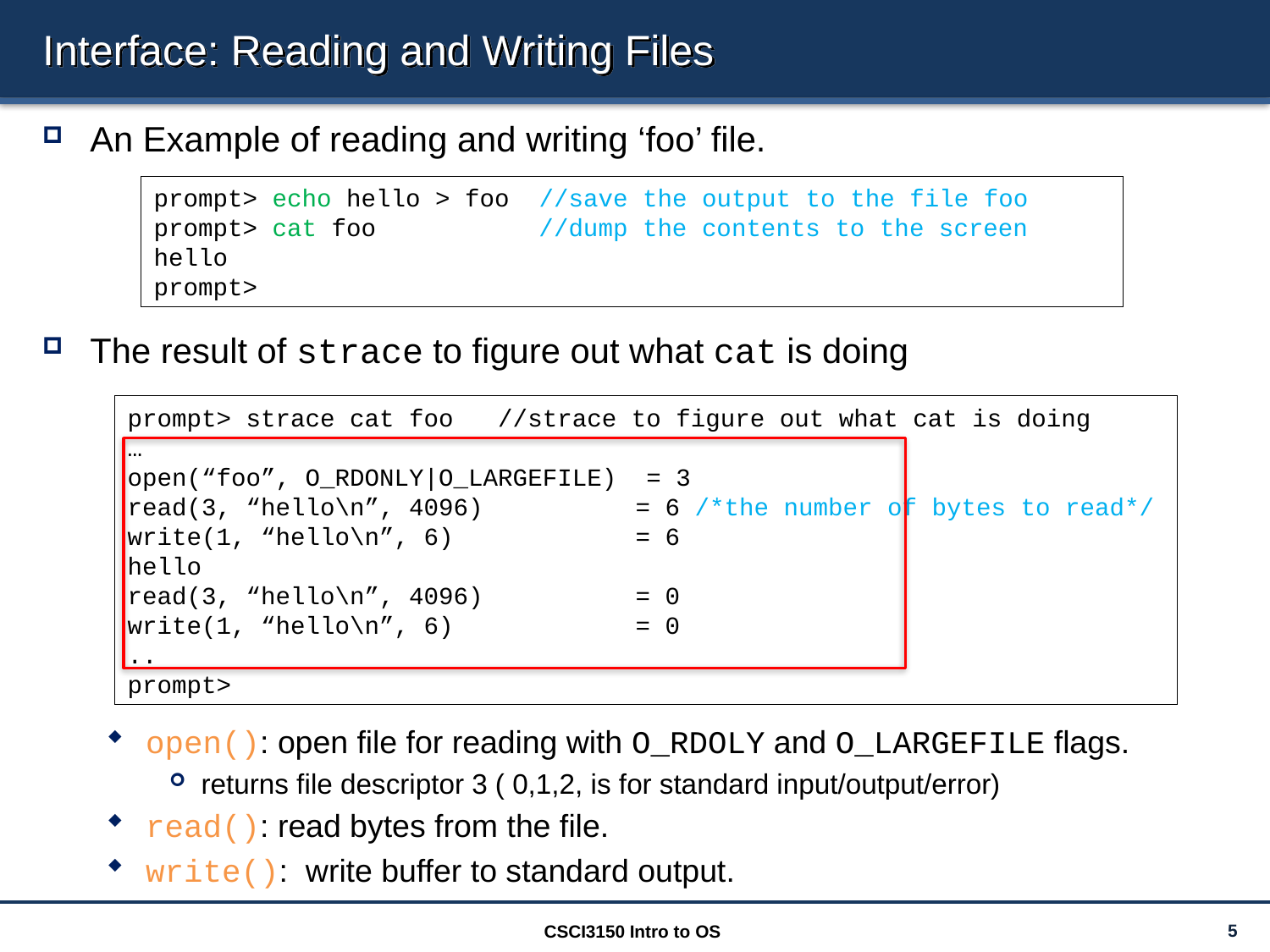

# Interface: Reading and Writing Files
An Example of reading and writing ‘foo’ file.

The result of strace to figure out what cat is doing

open(): open file for reading with O_RDOLY and O_LARGEFILE flags.
returns file descriptor 3 ( 0,1,2, is for standard input/output/error)
read(): read bytes from the file.
write():  write buffer to standard output.

prompt> echo hello > foo  //save the output to the file foo
prompt> cat foo           //dump the contents to the screen
hello
prompt>
prompt> strace cat foo   //strace to figure out what cat is doing
…
open(“foo”, O_RDONLY|O_LARGEFILE)  = 3
read(3, “hello\n”, 4096)   	= 6 /*the number of bytes to read*/
write(1, “hello\n”, 6)		= 6
hello
read(3, “hello\n”, 4096)     	= 0
write(1, “hello\n”, 6)		= 0
..
prompt>

CSCI3150 Intro to OS
5